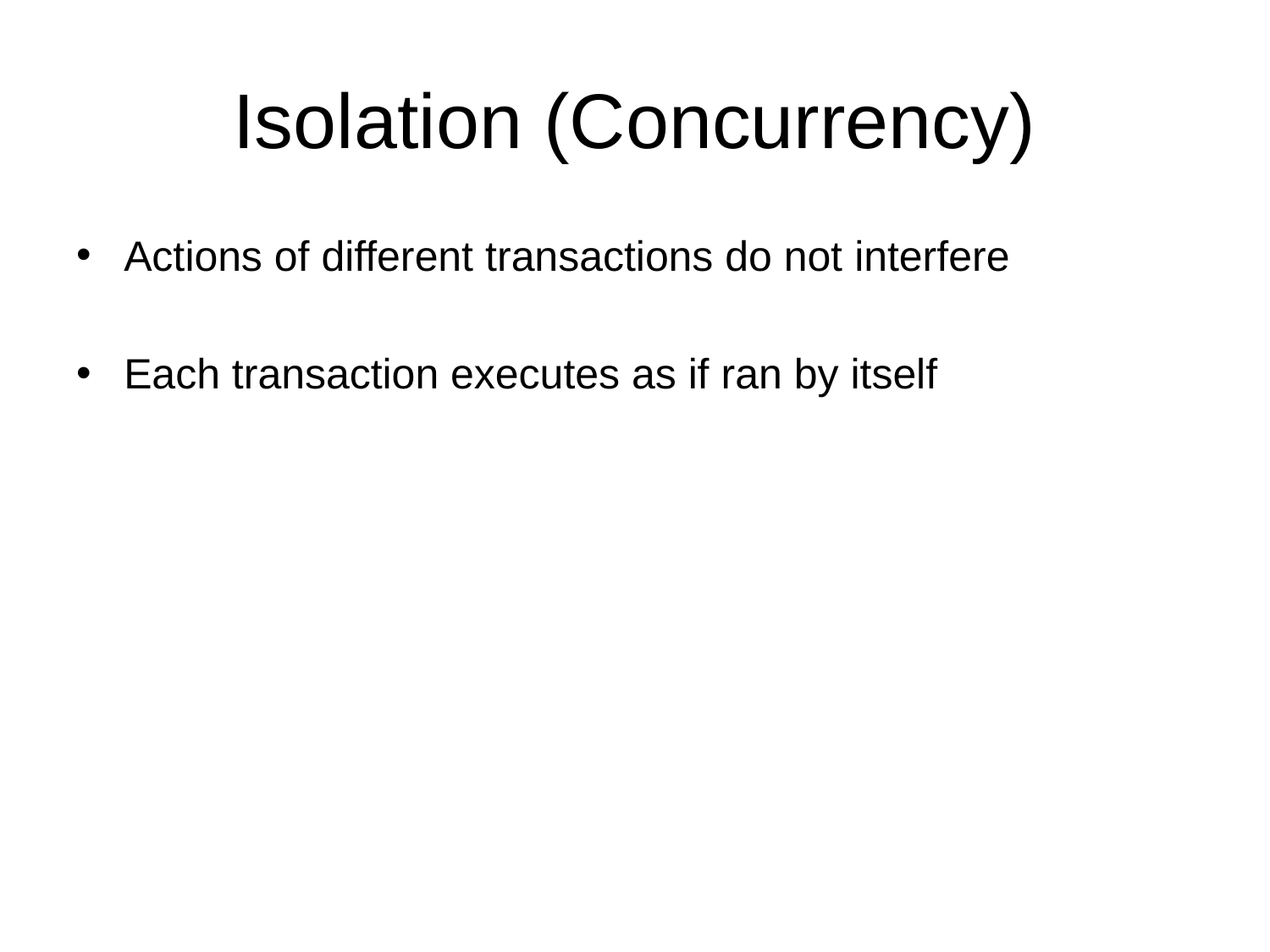

# Isolation (Concurrency)
Actions of different transactions do not interfere

Each transaction executes as if ran by itself